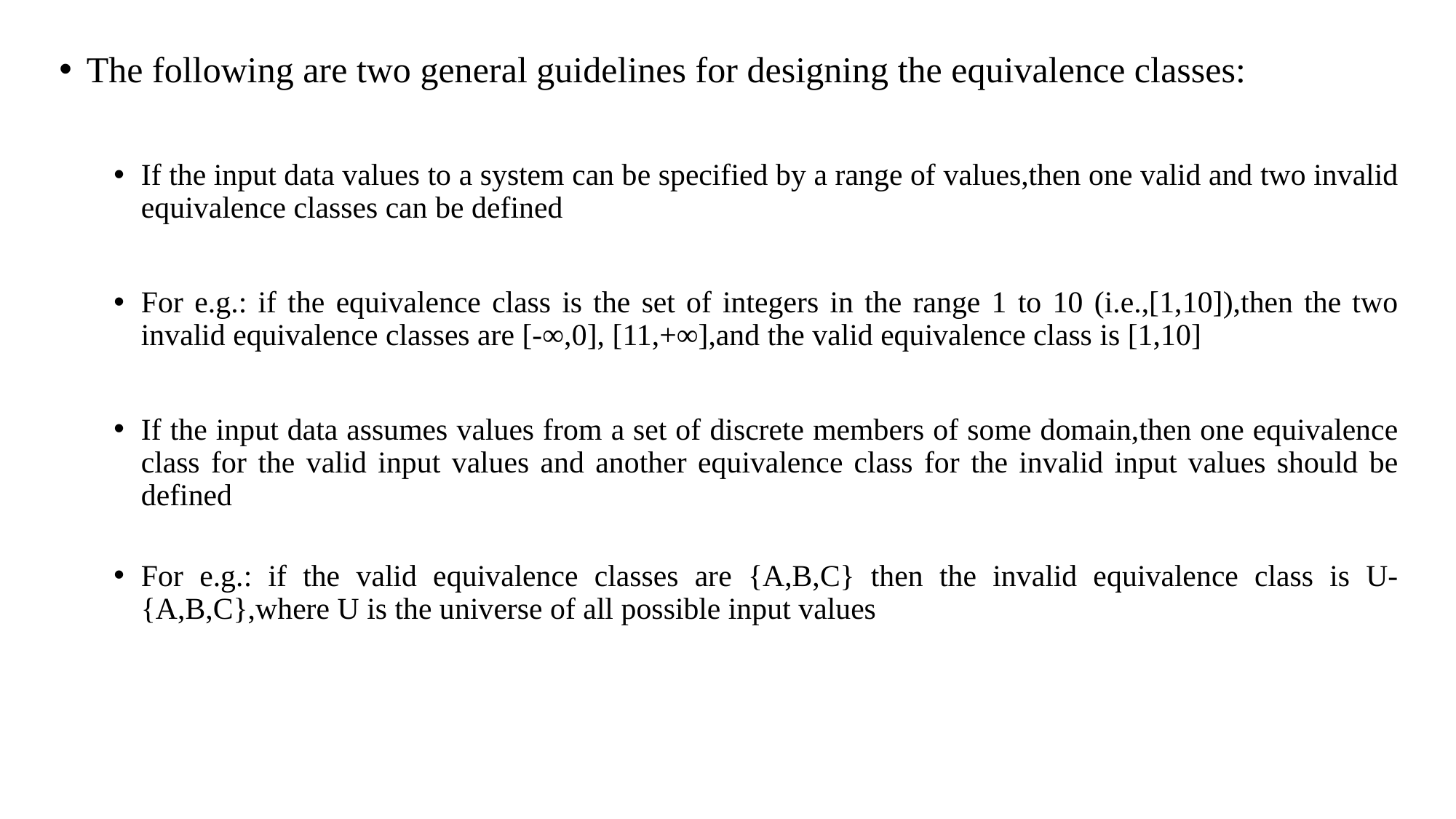

The following are two general guidelines for designing the equivalence classes:

If the input data values to a system can be specified by a range of values,then one valid and two invalid equivalence classes can be defined

For e.g.: if the equivalence class is the set of integers in the range 1 to 10 (i.e.,[1,10]),then the two invalid equivalence classes are [-∞,0], [11,+∞],and the valid equivalence class is [1,10]

If the input data assumes values from a set of discrete members of some domain,then one equivalence class for the valid input values and another equivalence class for the invalid input values should be defined

For e.g.: if the valid equivalence classes are {A,B,C} then the invalid equivalence class is U-{A,B,C},where U is the universe of all possible input values